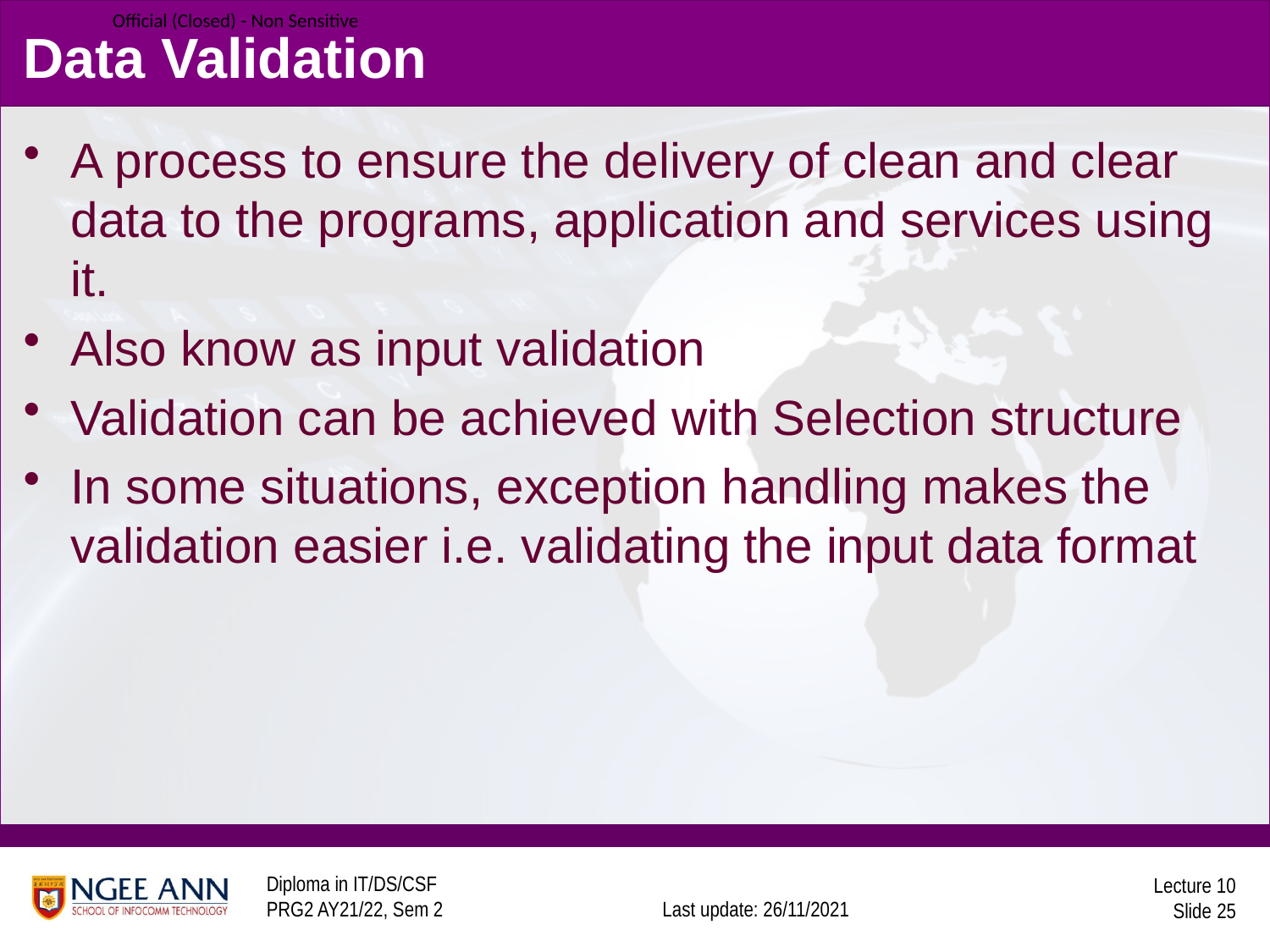

# Data Validation
A process to ensure the delivery of clean and clear data to the programs, application and services using it.
Also know as input validation
Validation can be achieved with Selection structure
In some situations, exception handling makes the validation easier i.e. validating the input data format